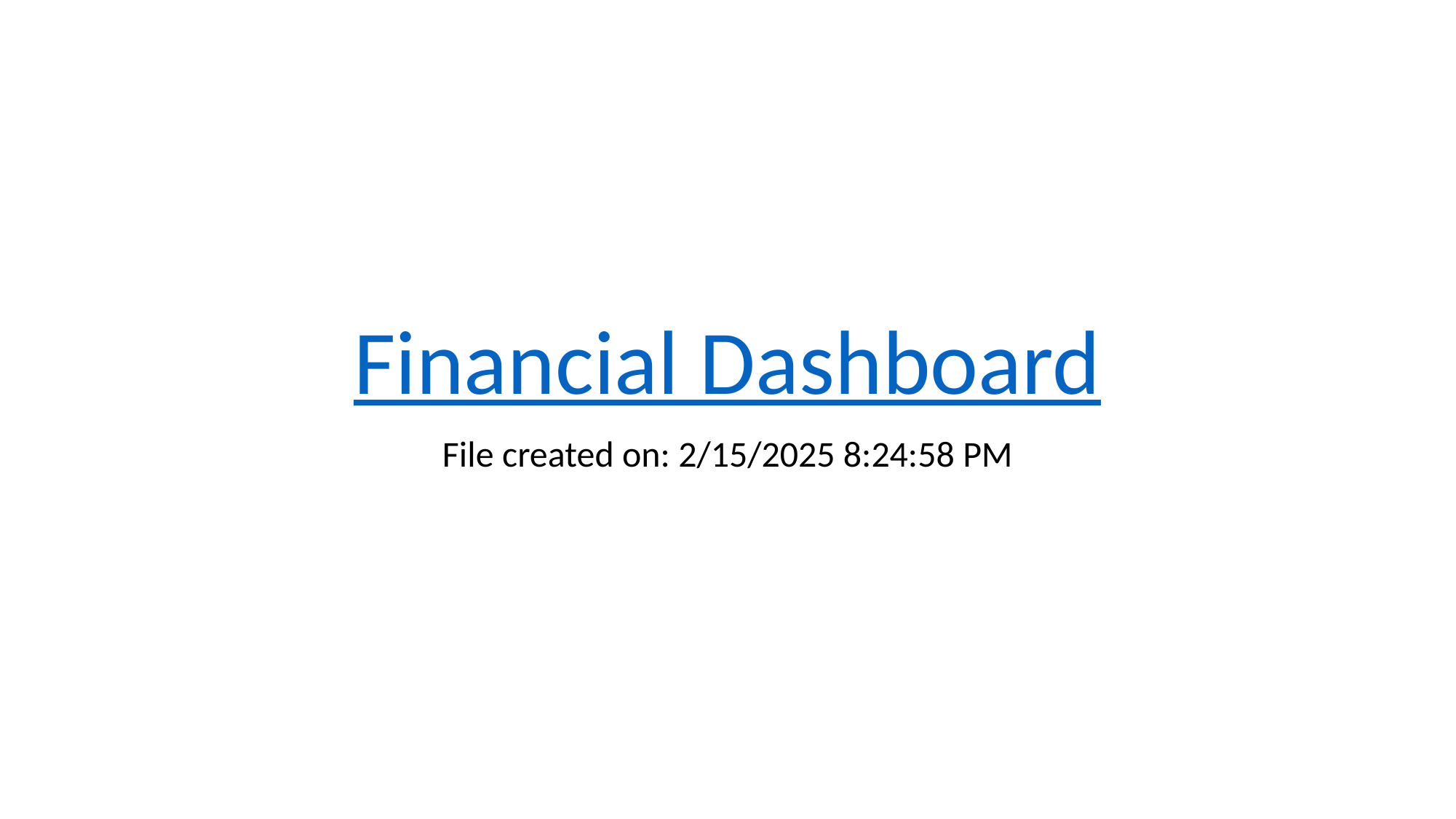

# Financial Dashboard
File created on: 2/15/2025 8:24:58 PM